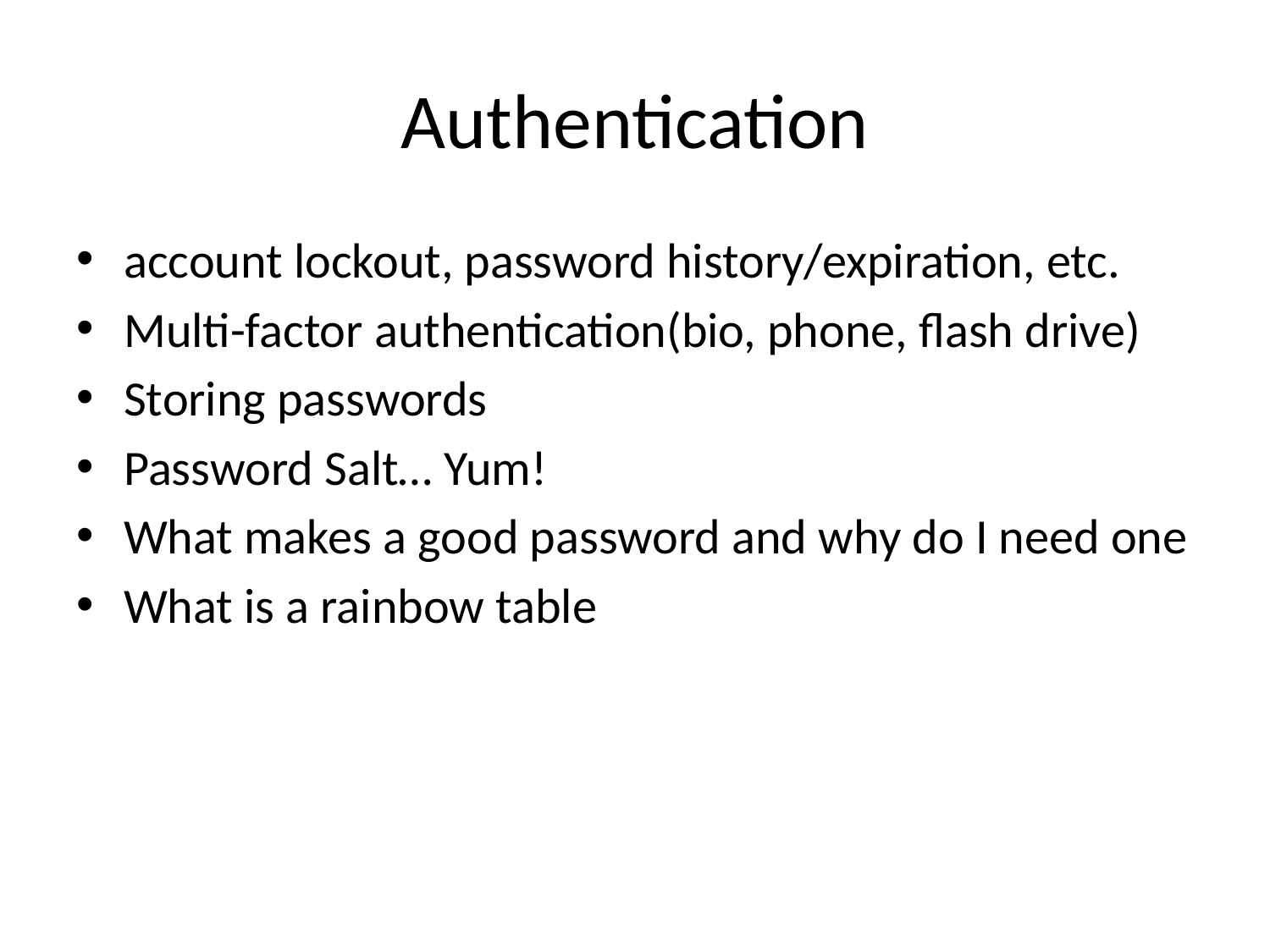

# Authentication
account lockout, password history/expiration, etc.
Multi-factor authentication(bio, phone, flash drive)
Storing passwords
Password Salt… Yum!
What makes a good password and why do I need one
What is a rainbow table